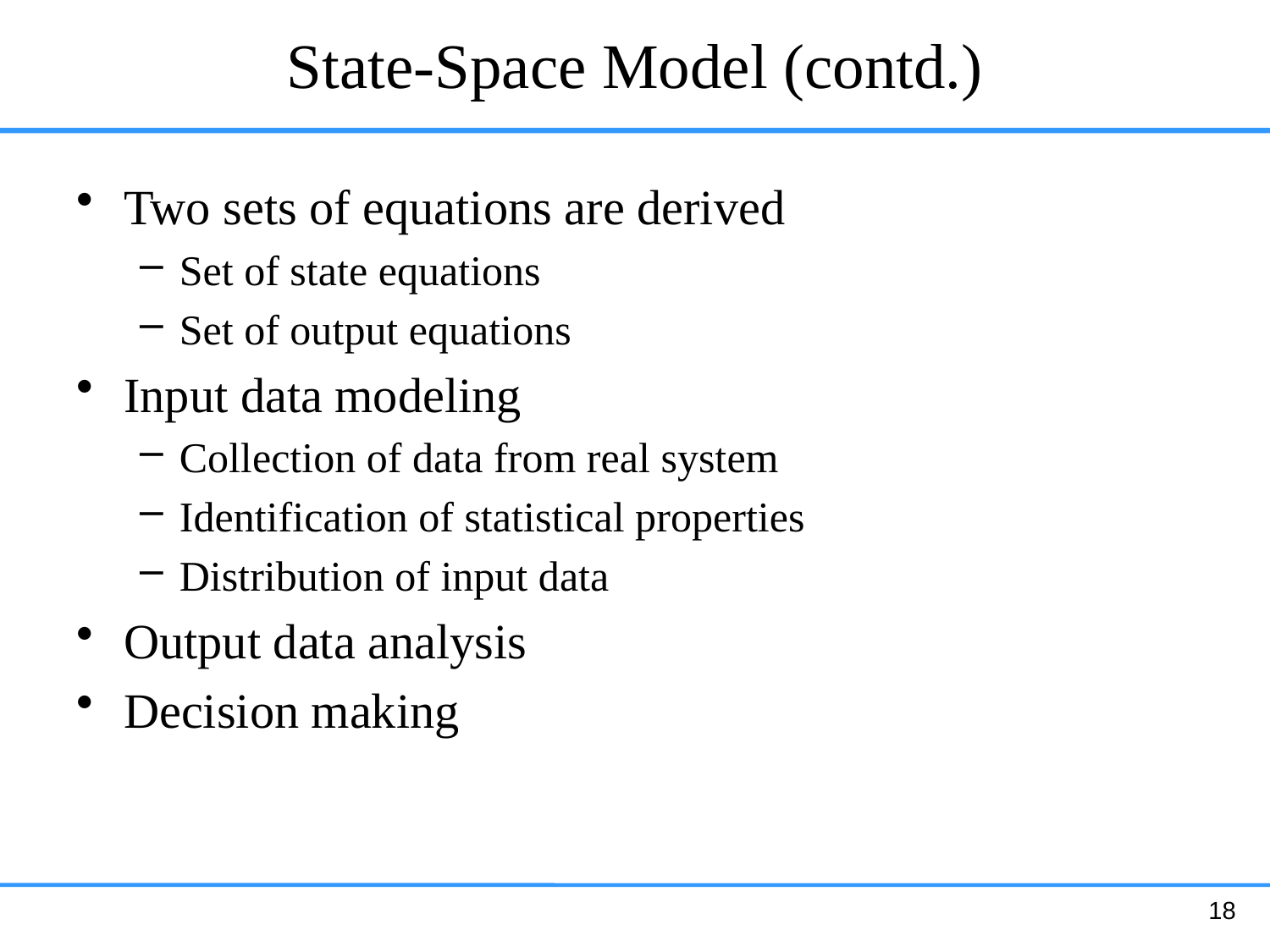

# State-Space Model (contd.)
Two sets of equations are derived
Set of state equations
Set of output equations
Input data modeling
Collection of data from real system
Identification of statistical properties
Distribution of input data
Output data analysis
Decision making

18